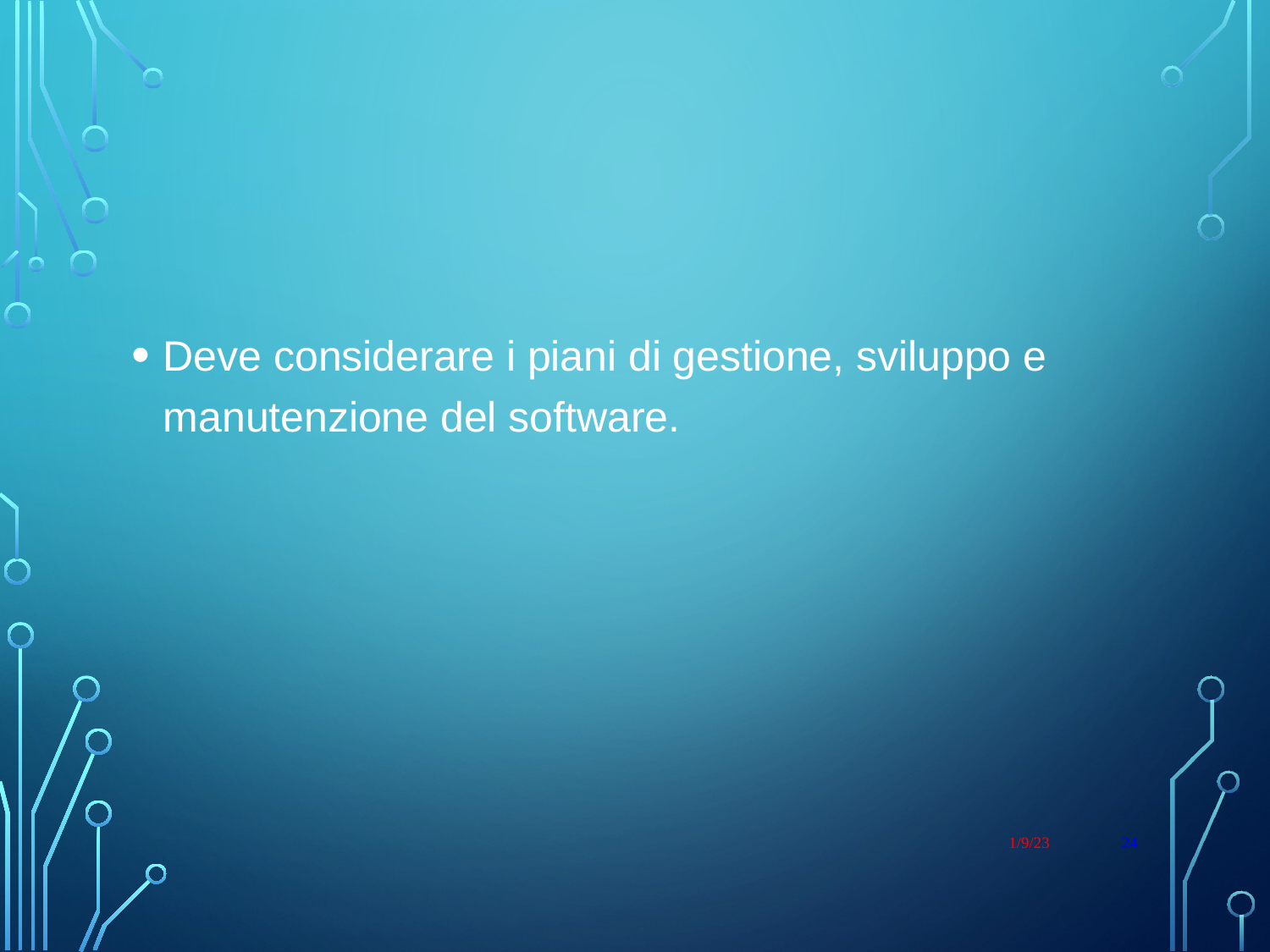

#
Deve considerare i piani di gestione, sviluppo e manutenzione del software.
1/9/23
24